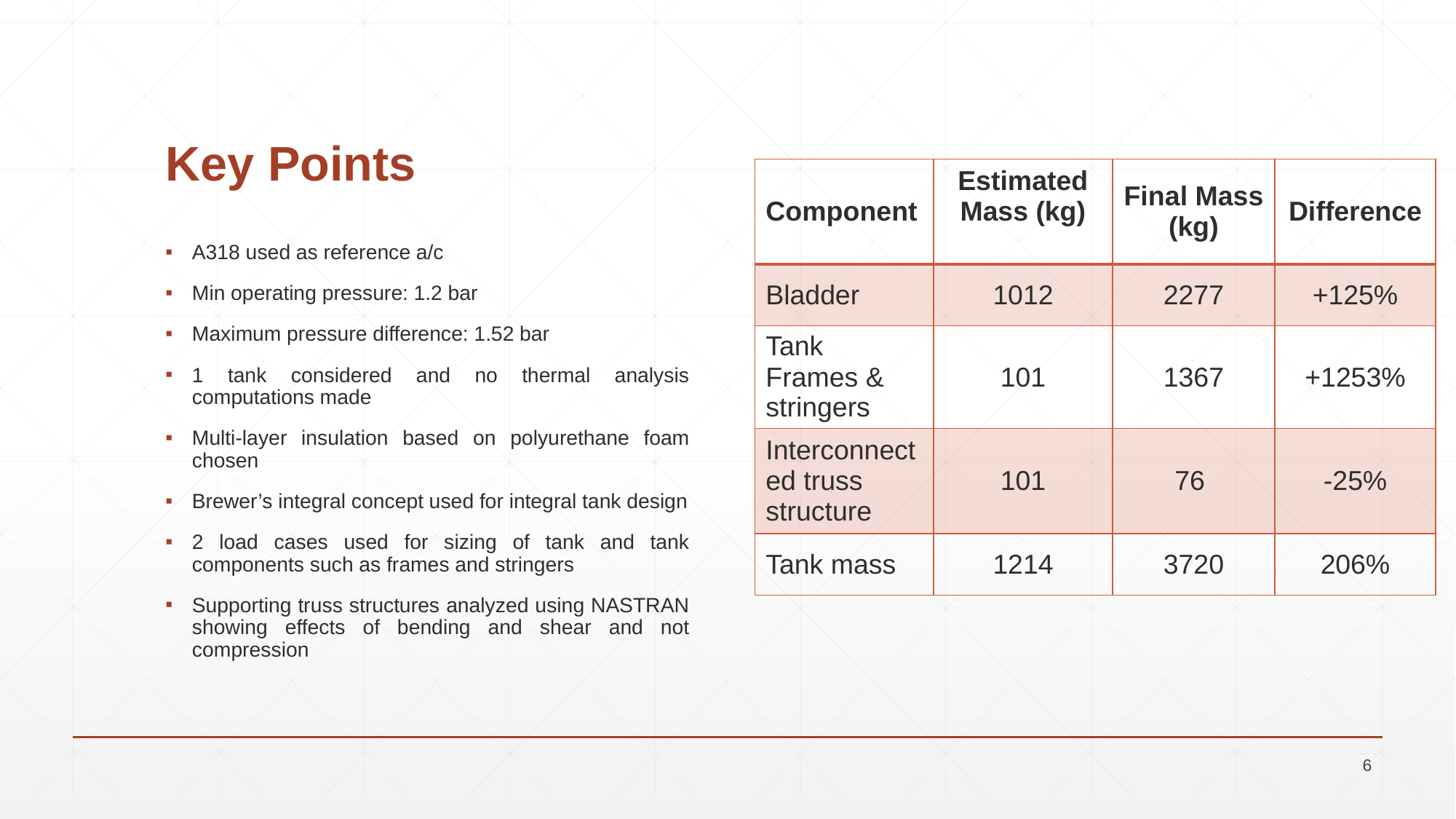

# Key Points
| Component | Estimated Mass (kg) | Final Mass (kg) | Difference |
| --- | --- | --- | --- |
| Bladder | 1012 | 2277 | +125% |
| Tank Frames & stringers | 101 | 1367 | +1253% |
| Interconnected truss structure | 101 | 76 | -25% |
| Tank mass | 1214 | 3720 | 206% |
A318 used as reference a/c
Min operating pressure: 1.2 bar
Maximum pressure difference: 1.52 bar
1 tank considered and no thermal analysis computations made
Multi-layer insulation based on polyurethane foam chosen
Brewer’s integral concept used for integral tank design
2 load cases used for sizing of tank and tank components such as frames and stringers
Supporting truss structures analyzed using NASTRAN showing effects of bending and shear and not compression

6